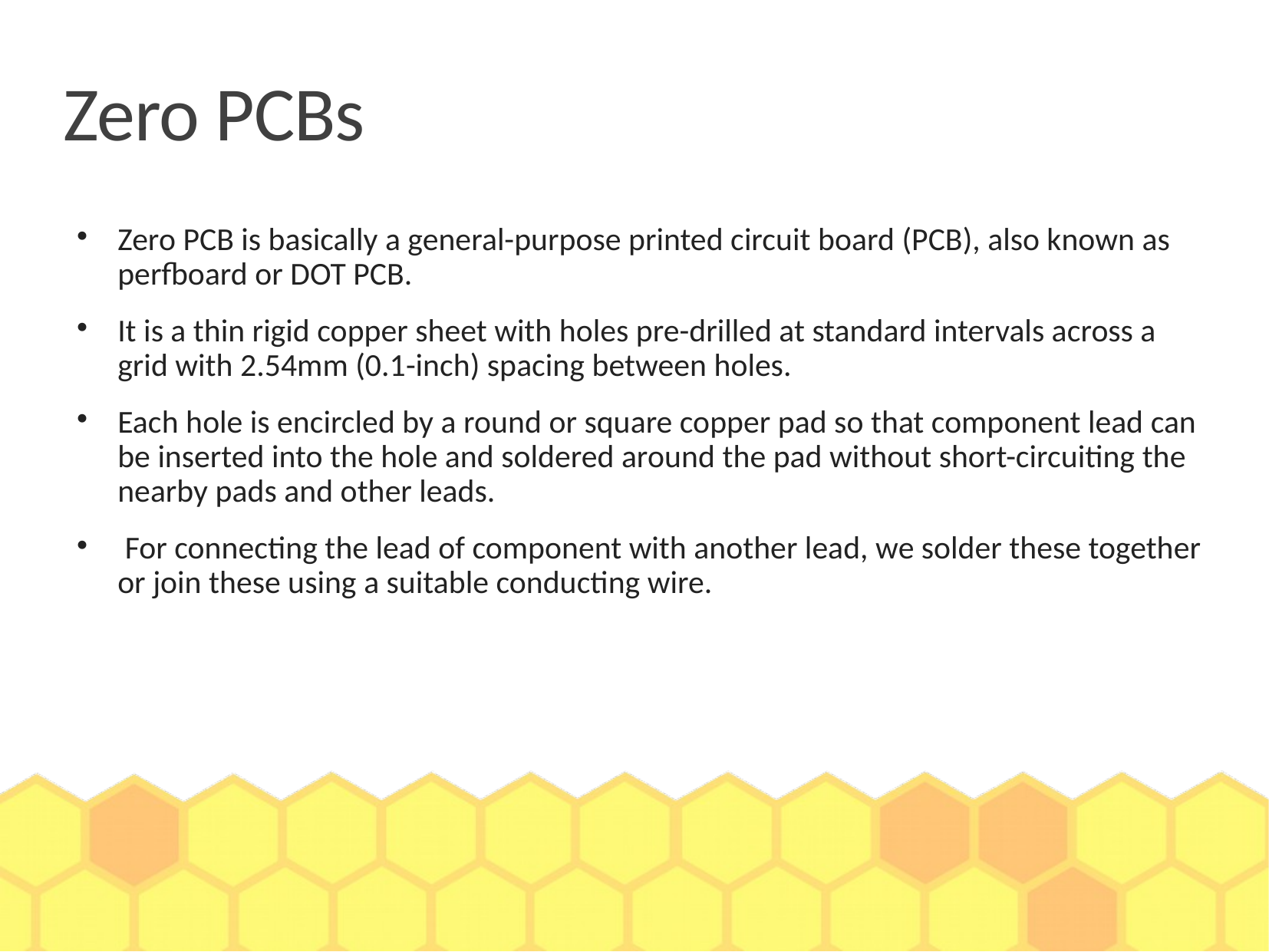

Zero PCBs
Zero PCB is basically a general-purpose printed circuit board (PCB), also known as perfboard or DOT PCB.
It is a thin rigid copper sheet with holes pre-drilled at standard intervals across a grid with 2.54mm (0.1-inch) spacing between holes.
Each hole is encircled by a round or square copper pad so that component lead can be inserted into the hole and soldered around the pad without short-circuiting the nearby pads and other leads.
 For connecting the lead of component with another lead, we solder these together or join these using a suitable conducting wire.